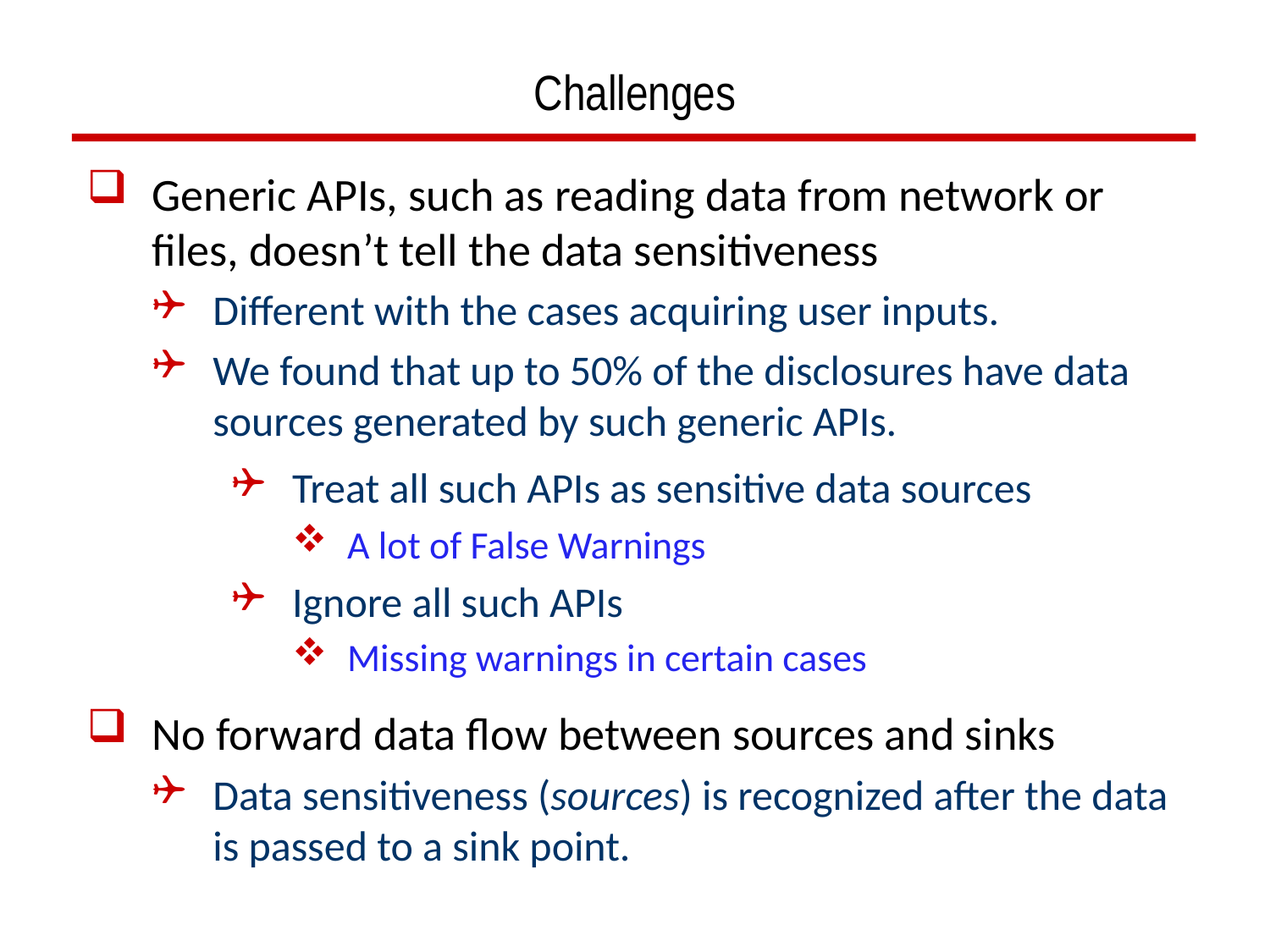

# Challenges
Generic APIs, such as reading data from network or files, doesn’t tell the data sensitiveness
Different with the cases acquiring user inputs.
We found that up to 50% of the disclosures have data sources generated by such generic APIs.
Treat all such APIs as sensitive data sources
A lot of False Warnings
Ignore all such APIs
Missing warnings in certain cases
No forward data flow between sources and sinks
Data sensitiveness (sources) is recognized after the data is passed to a sink point.